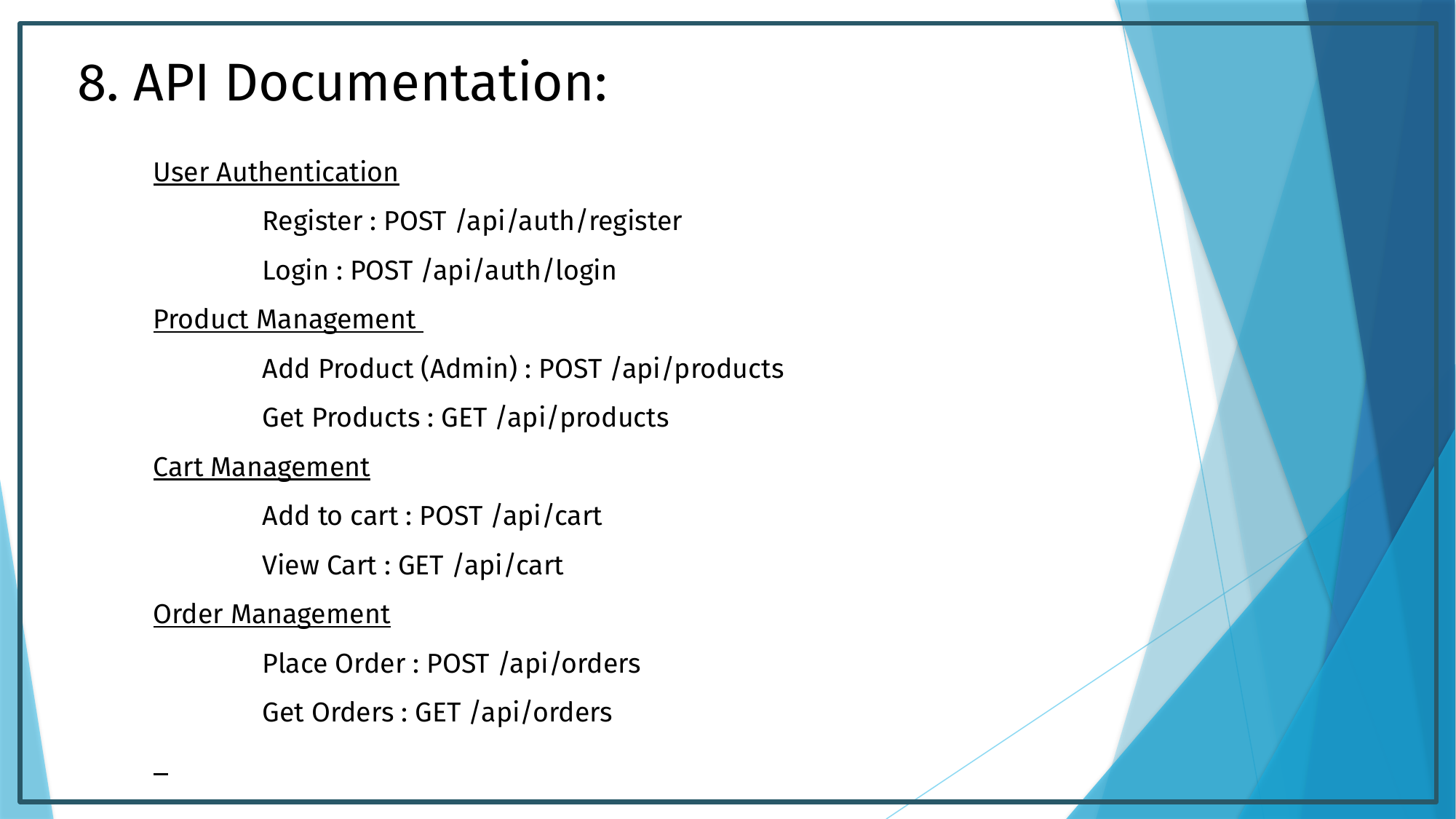

8. API Documentation:
User Authentication
Register : POST /api/auth/register
Login : POST /api/auth/login
Product Management
Add Product (Admin) : POST /api/products
Get Products : GET /api/products
Cart Management
Add to cart : POST /api/cart
View Cart : GET /api/cart
Order Management
Place Order : POST /api/orders
Get Orders : GET /api/orders